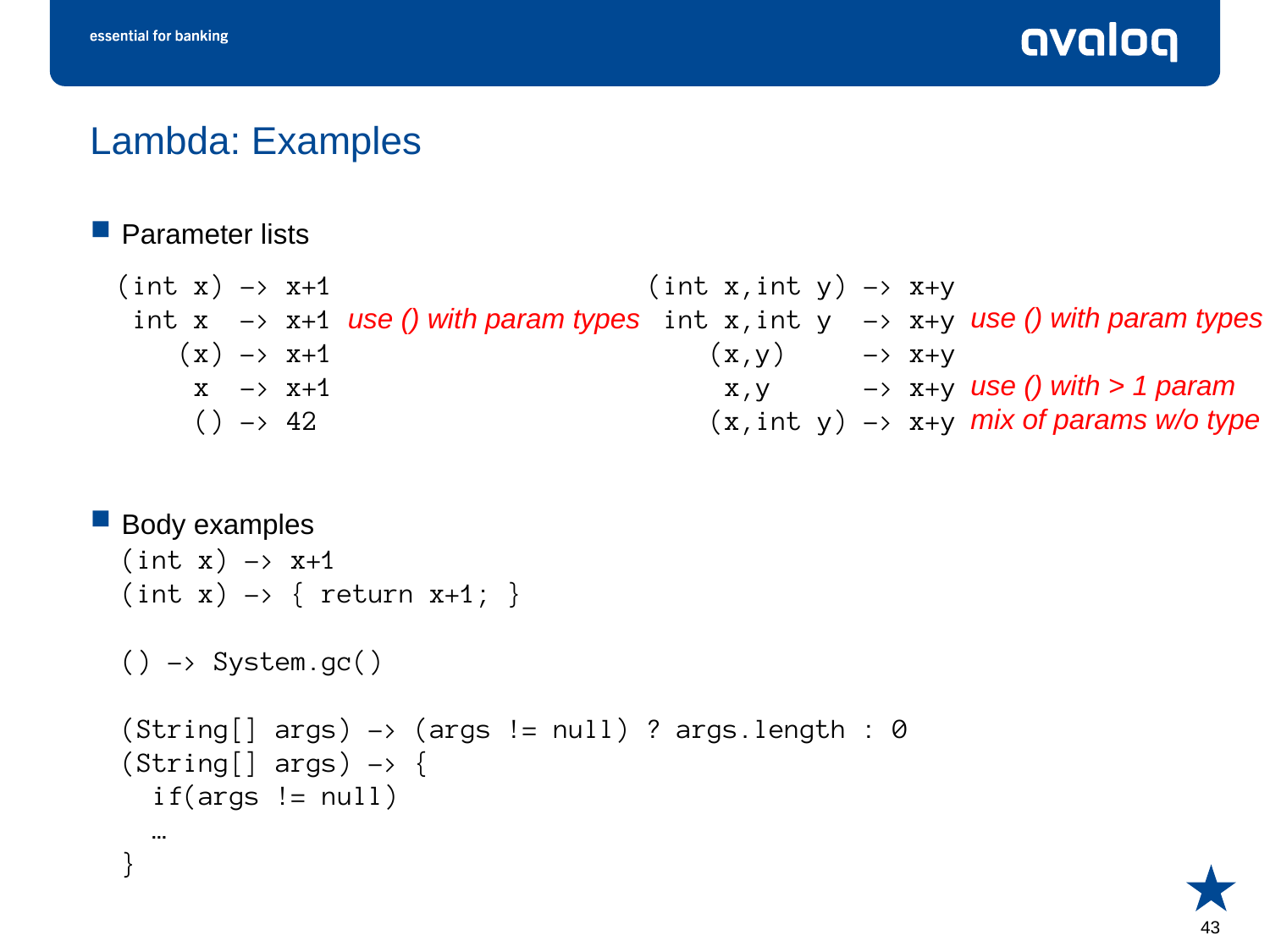

# Lambda: Examples
Parameter lists

Body examples

use () with param types

use () with > 1 param
mix of params w/o type

use () with param types
(int x) -> x+1
 int x  -> x+1
    (x) -> x+1
     x  -> x+1
     () -> 42
(int x,int y) -> x+y
 int x,int y  -> x+y
    (x,y)     -> x+y
     x,y      -> x+y
    (x,int y) -> x+y
(int x) -> x+1
(int x) -> { return x+1; }

() -> System.gc()

(String[] args) -> (args != null) ? args.length : 0
(String[] args) -> {
  if(args != null)
  …
}

43